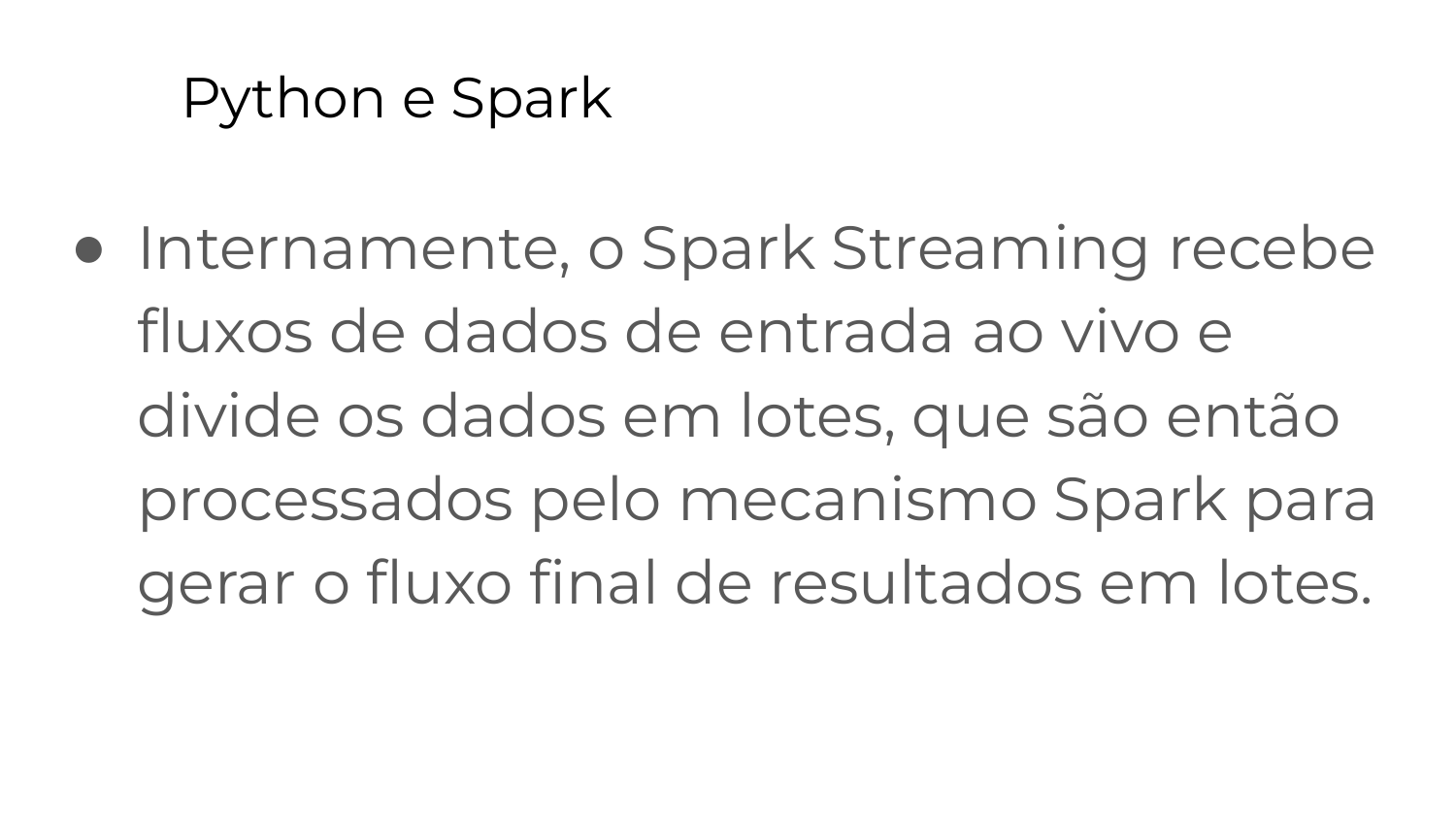

# Python e Spark
Internamente, o Spark Streaming recebe fluxos de dados de entrada ao vivo e divide os dados em lotes, que são então processados pelo mecanismo Spark para gerar o fluxo final de resultados em lotes.